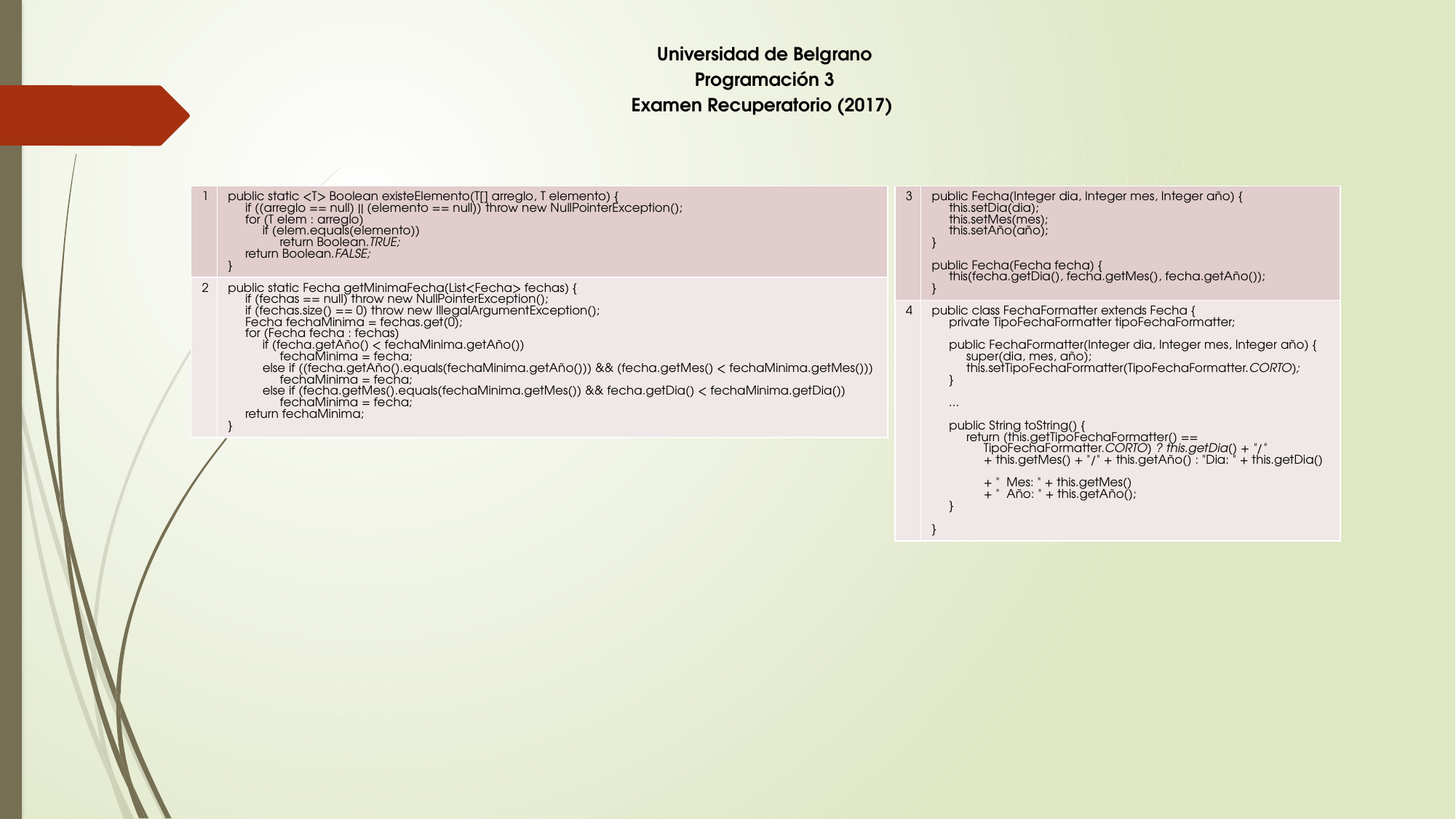

Universidad de Belgrano
Programación 3
Examen Recuperatorio (2017)
| 1 | public static <T> Boolean existeElemento(T[] arreglo, T elemento) { if ((arreglo == null) || (elemento == null)) throw new NullPointerException(); for (T elem : arreglo) if (elem.equals(elemento)) return Boolean.TRUE; return Boolean.FALSE; } |
| --- | --- |
| 2 | public static Fecha getMinimaFecha(List<Fecha> fechas) { if (fechas == null) throw new NullPointerException(); if (fechas.size() == 0) throw new IllegalArgumentException(); Fecha fechaMinima = fechas.get(0); for (Fecha fecha : fechas) if (fecha.getAño() < fechaMinima.getAño()) fechaMinima = fecha; else if ((fecha.getAño().equals(fechaMinima.getAño())) && (fecha.getMes() < fechaMinima.getMes())) fechaMinima = fecha; else if (fecha.getMes().equals(fechaMinima.getMes()) && fecha.getDia() < fechaMinima.getDia()) fechaMinima = fecha; return fechaMinima; } |
| 3 | public Fecha(Integer dia, Integer mes, Integer año) { this.setDia(dia); this.setMes(mes); this.setAño(año); } public Fecha(Fecha fecha) { this(fecha.getDia(), fecha.getMes(), fecha.getAño()); } |
| --- | --- |
| 4 | public class FechaFormatter extends Fecha { private TipoFechaFormatter tipoFechaFormatter; public FechaFormatter(Integer dia, Integer mes, Integer año) { super(dia, mes, año); this.setTipoFechaFormatter(TipoFechaFormatter.CORTO); } … public String toString() { return (this.getTipoFechaFormatter() == TipoFechaFormatter.CORTO) ? this.getDia() + "/" + this.getMes() + "/" + this.getAño() : "Dia: " + this.getDia() + " Mes: " + this.getMes() + " Año: " + this.getAño(); } } |